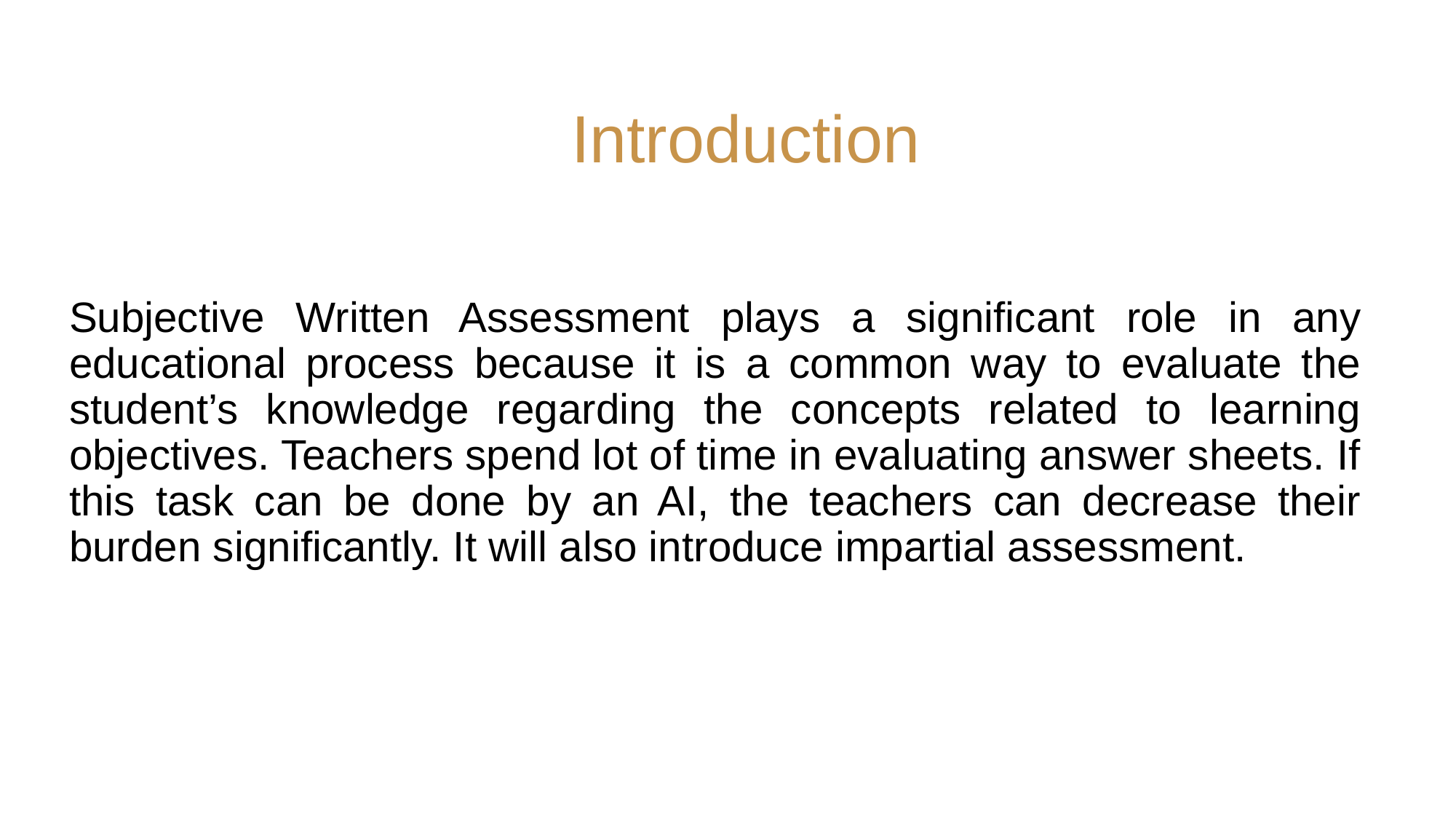

Introduction
Subjective Written Assessment plays a significant role in any educational process because it is a common way to evaluate the student’s knowledge regarding the concepts related to learning objectives. Teachers spend lot of time in evaluating answer sheets. If this task can be done by an AI, the teachers can decrease their burden significantly. It will also introduce impartial assessment.